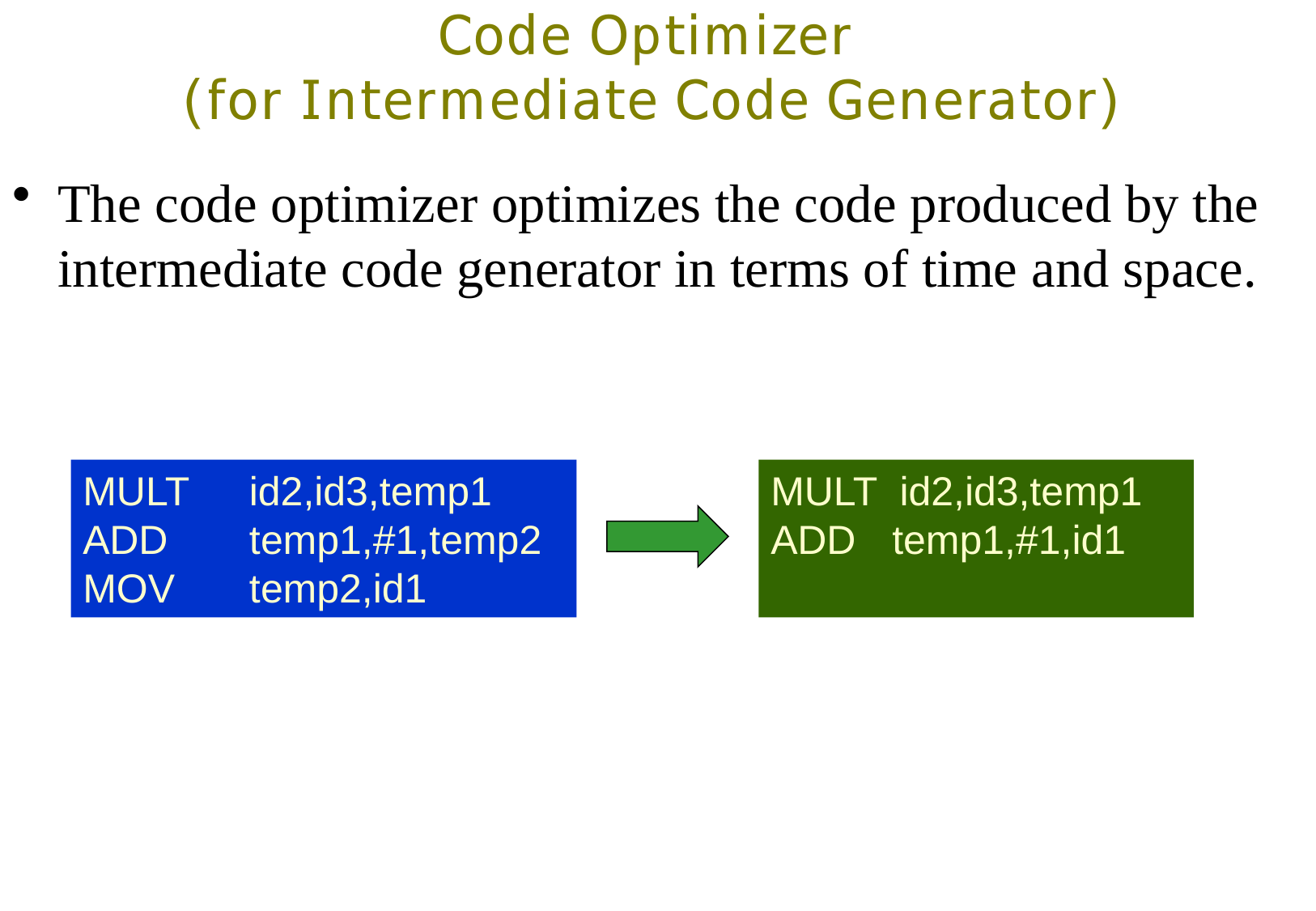

# Code Optimizer (for Intermediate Code Generator)
The code optimizer optimizes the code produced by the intermediate code generator in terms of time and space.

MULT	    id2,id3,temp1
ADD	    temp1,#1,temp2
MOV	    temp2,id1
MULT  id2,id3,temp1
ADD	temp1,#1,id1